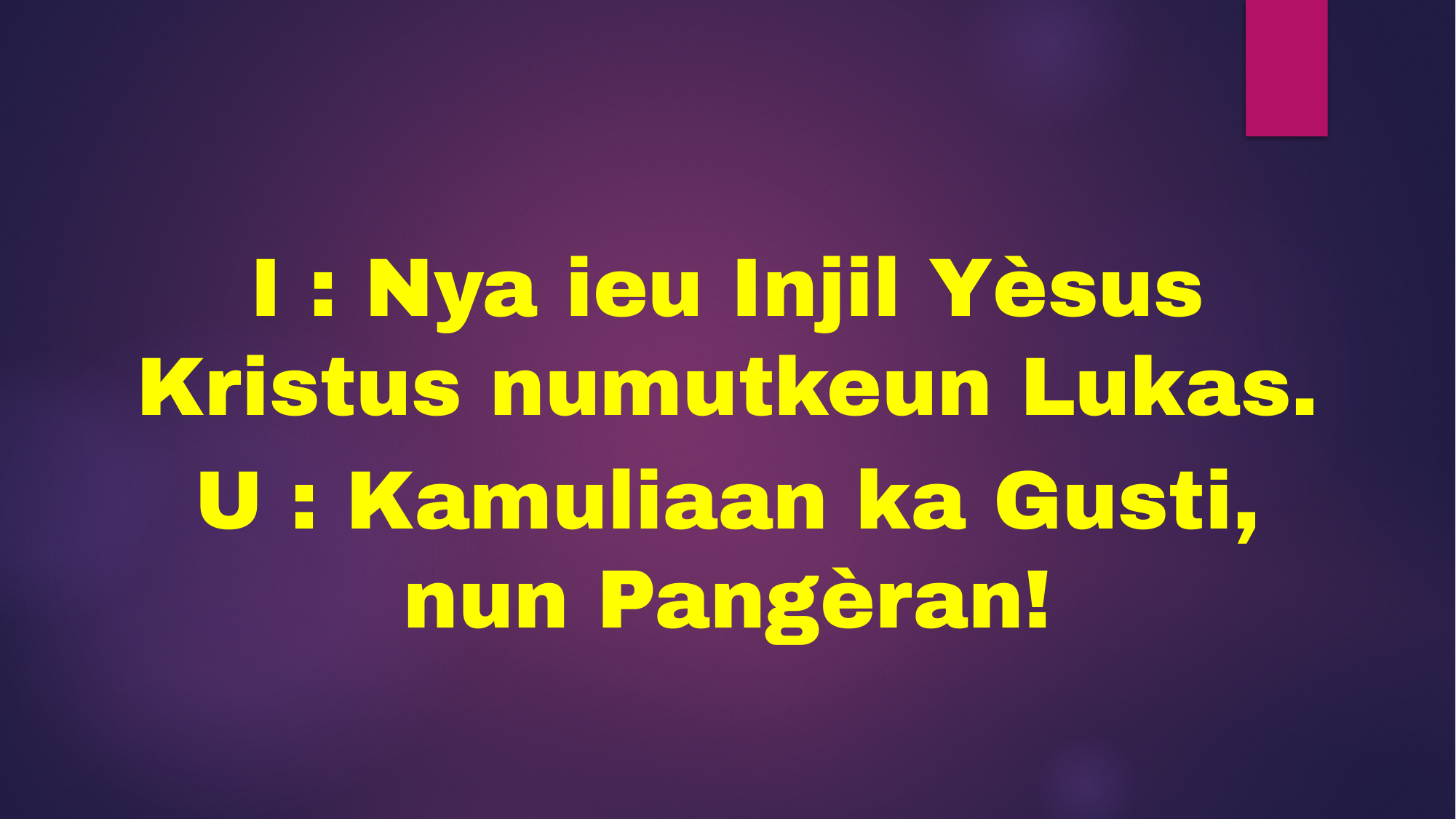

I : Nya ieu Injil Yèsus Kristus numutkeun Lukas.
U : Kamuliaan ka Gusti, nun Pangèran!